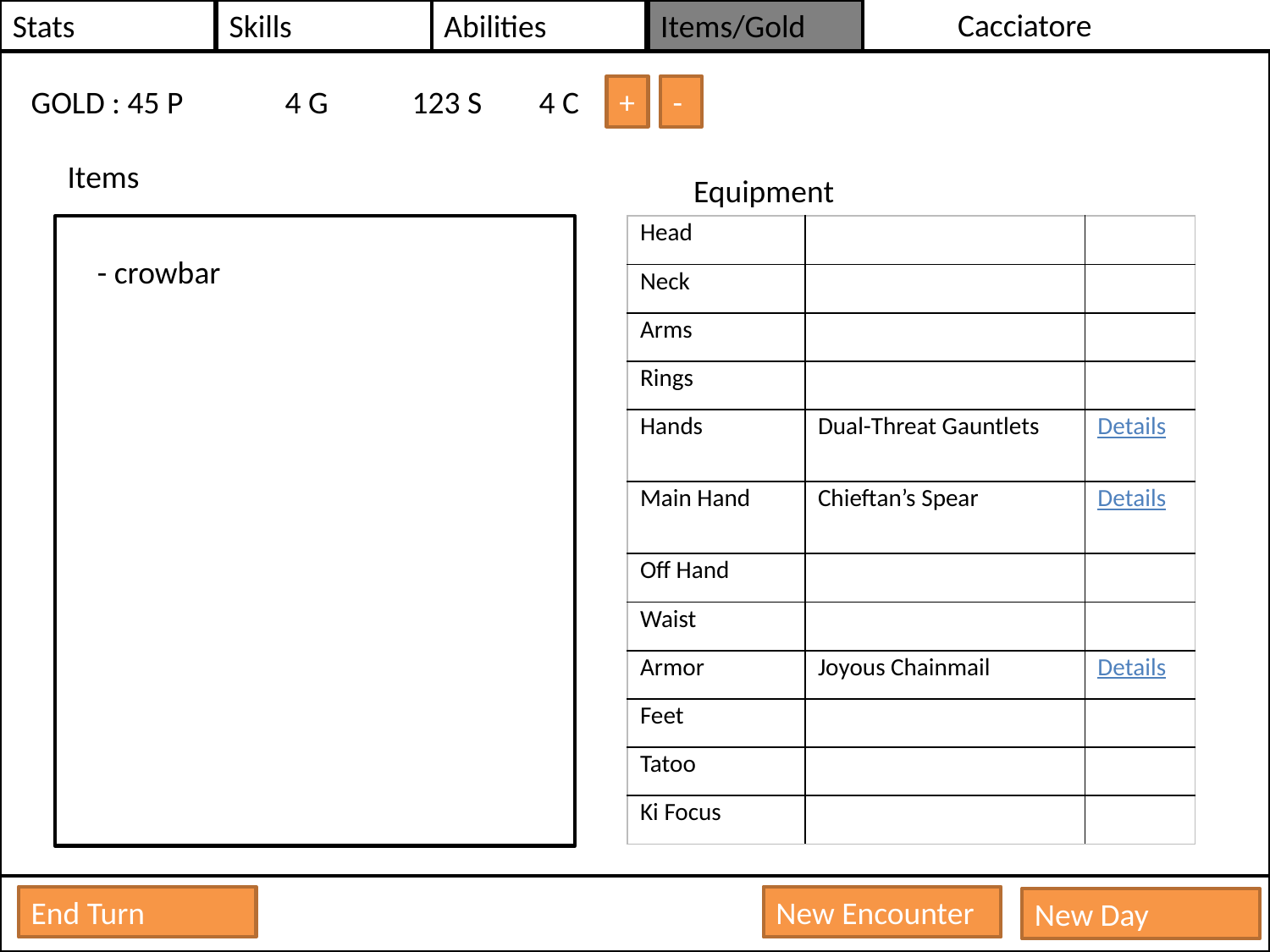

Stats
Cacciatore
Skills
Abilities
Items/Gold

GOLD : 45 P	4 G 	123 S	4 C
+
-
Items
Equipment

| Head |  |  |
| --- | --- | --- |
| Neck |  |  |
| Arms |  |  |
| Rings |  |  |
| Hands | Dual-Threat Gauntlets | Details |
| Main Hand | Chieftan’s Spear | Details |
| Off Hand |  |  |
| Waist |  |  |
| Armor | Joyous Chainmail | Details |
| Feet |  |  |
| Tatoo |  |  |
| Ki Focus |  |  |
- crowbar

End Turn
New Encounter
New Day